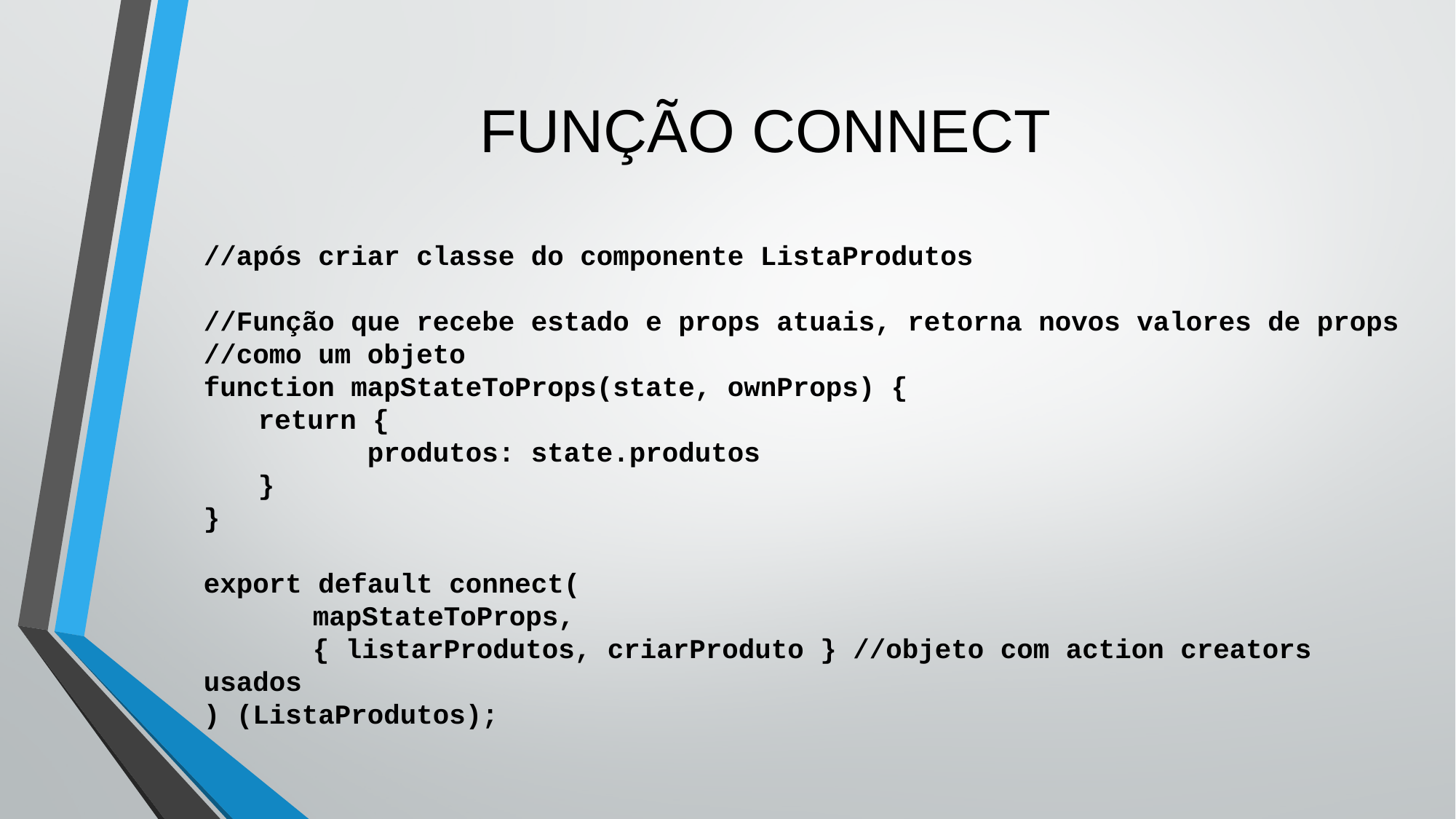

# FUNÇÃO CONNECT
//após criar classe do componente ListaProdutos

//Função que recebe estado e props atuais, retorna novos valores de props //como um objeto
function mapStateToProps(state, ownProps) {
return {
	produtos: state.produtos
}
}
export default connect(
	mapStateToProps,
	{ listarProdutos, criarProduto } //objeto com action creators usados
) (ListaProdutos);